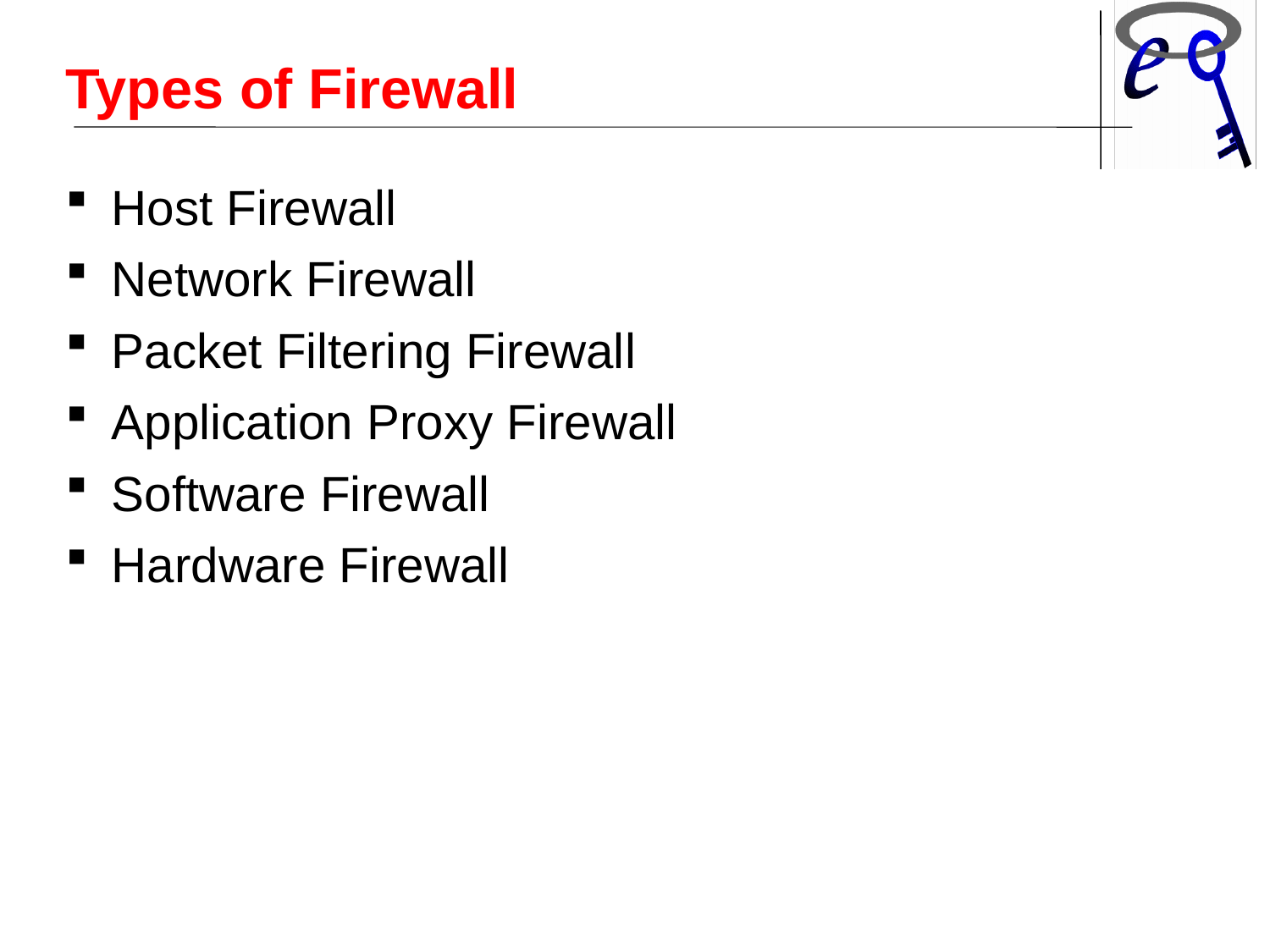

Types of Firewall
Host Firewall
Network Firewall
Packet Filtering Firewall
Application Proxy Firewall
Software Firewall
Hardware Firewall